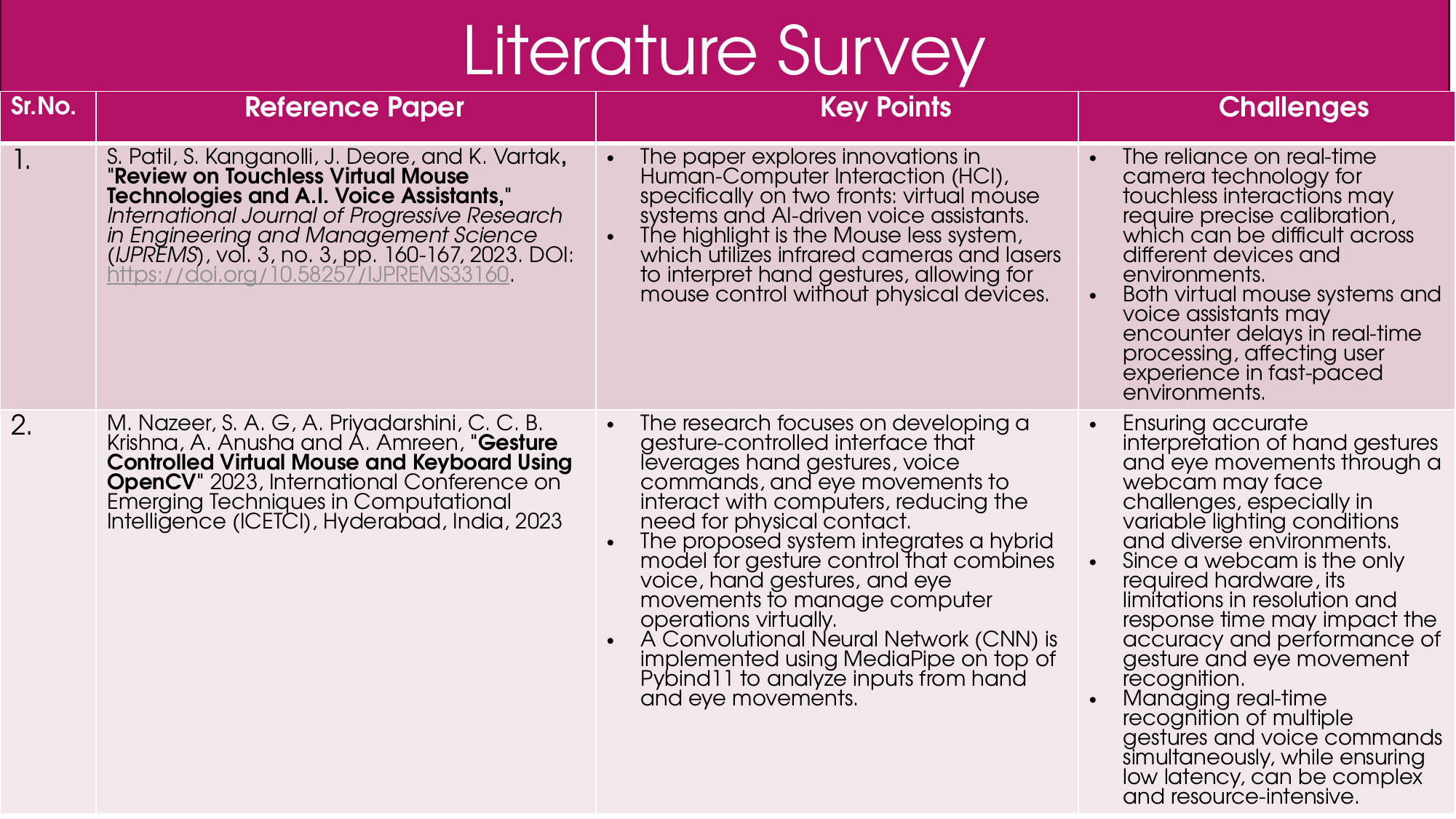

Literature Survey
| Sr.No. | Reference Paper | Key Points | Challenges |
| --- | --- | --- | --- |
| 1. | S. Patil, S. Kanganolli, J. Deore, and K. Vartak, "Review on Touchless Virtual Mouse Technologies and A.I. Voice Assistants," International Journal of Progressive Research in Engineering and Management Science (IJPREMS), vol. 3, no. 3, pp. 160-167, 2023. DOI: https://doi.org/10.58257/IJPREMS33160. | The paper explores innovations in Human-Computer Interaction (HCI), specifically on two fronts: virtual mouse systems and AI-driven voice assistants. The highlight is the Mouse less system, which utilizes infrared cameras and lasers to interpret hand gestures, allowing for mouse control without physical devices. | The reliance on real-time camera technology for touchless interactions may require precise calibration, which can be difficult across different devices and environments. Both virtual mouse systems and voice assistants may encounter delays in real-time processing, affecting user experience in fast-paced environments. |
| 2. | M. Nazeer, S. A. G, A. Priyadarshini, C. C. B. Krishna, A. Anusha and A. Amreen, "Gesture Controlled Virtual Mouse and Keyboard Using OpenCV" 2023, International Conference on Emerging Techniques in Computational Intelligence (ICETCI), Hyderabad, India, 2023 | The research focuses on developing a gesture-controlled interface that leverages hand gestures, voice commands, and eye movements to interact with computers, reducing the need for physical contact. The proposed system integrates a hybrid model for gesture control that combines voice, hand gestures, and eye movements to manage computer operations virtually. A Convolutional Neural Network (CNN) is implemented using MediaPipe on top of Pybind11 to analyze inputs from hand and eye movements. | Ensuring accurate interpretation of hand gestures and eye movements through a webcam may face challenges, especially in variable lighting conditions and diverse environments. Since a webcam is the only required hardware, its limitations in resolution and response time may impact the accuracy and performance of gesture and eye movement recognition. Managing real-time recognition of multiple gestures and voice commands simultaneously, while ensuring low latency, can be complex and resource-intensive. |